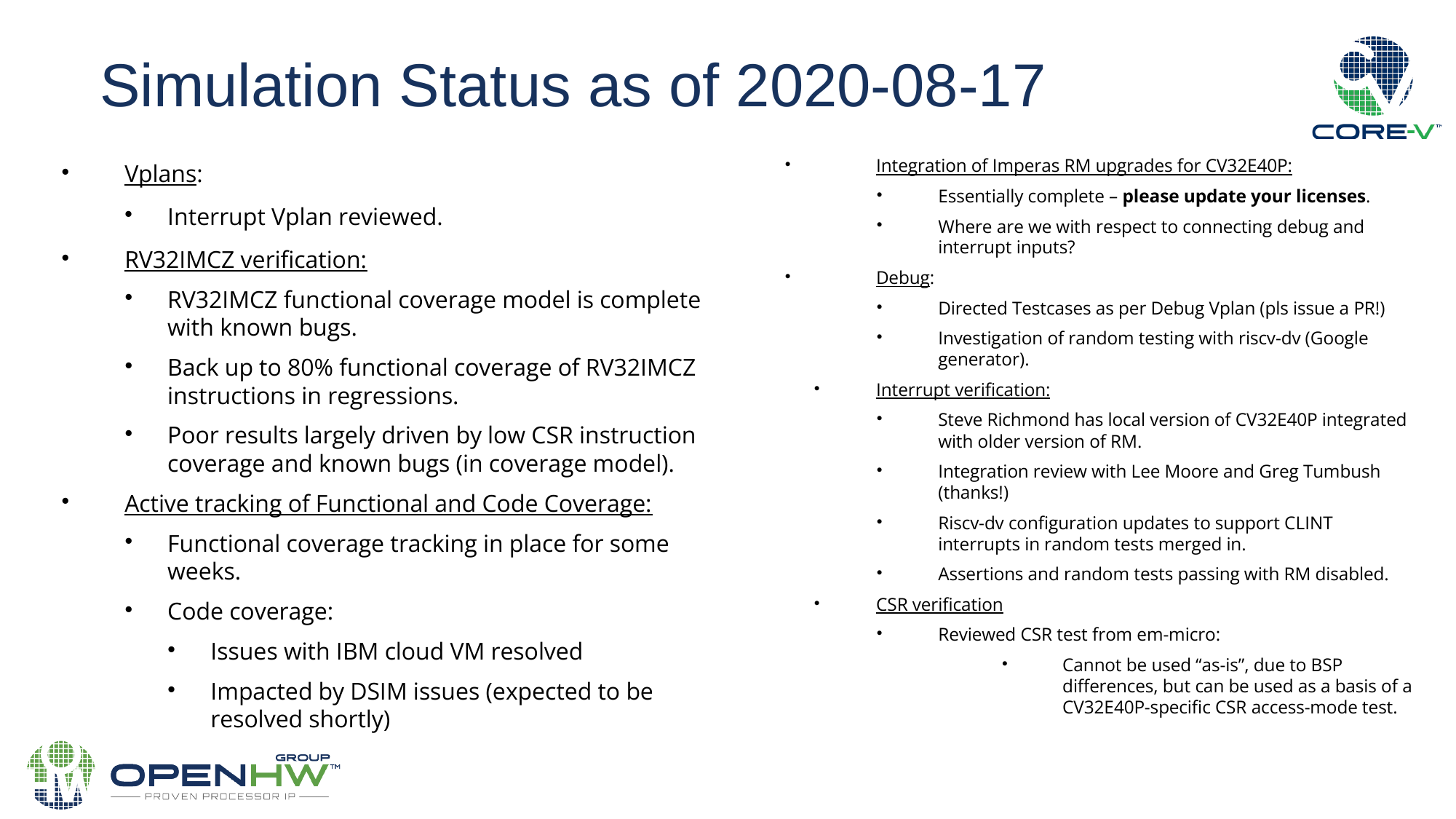

Simulation Status as of 2020-08-17
Integration of Imperas RM upgrades for CV32E40P:
Essentially complete – please update your licenses.
Where are we with respect to connecting debug and interrupt inputs?
Debug:
Directed Testcases as per Debug Vplan (pls issue a PR!)
Investigation of random testing with riscv-dv (Google generator).
Interrupt verification:
Steve Richmond has local version of CV32E40P integrated with older version of RM.
Integration review with Lee Moore and Greg Tumbush (thanks!)
Riscv-dv configuration updates to support CLINT interrupts in random tests merged in.
Assertions and random tests passing with RM disabled.
CSR verification
Reviewed CSR test from em-micro:
Cannot be used “as-is”, due to BSP differences, but can be used as a basis of a CV32E40P-specific CSR access-mode test.
Vplans:
Interrupt Vplan reviewed.
RV32IMCZ verification:
RV32IMCZ functional coverage model is complete with known bugs.
Back up to 80% functional coverage of RV32IMCZ instructions in regressions.
Poor results largely driven by low CSR instruction coverage and known bugs (in coverage model).
Active tracking of Functional and Code Coverage:
Functional coverage tracking in place for some weeks.
Code coverage:
Issues with IBM cloud VM resolved
Impacted by DSIM issues (expected to be resolved shortly)